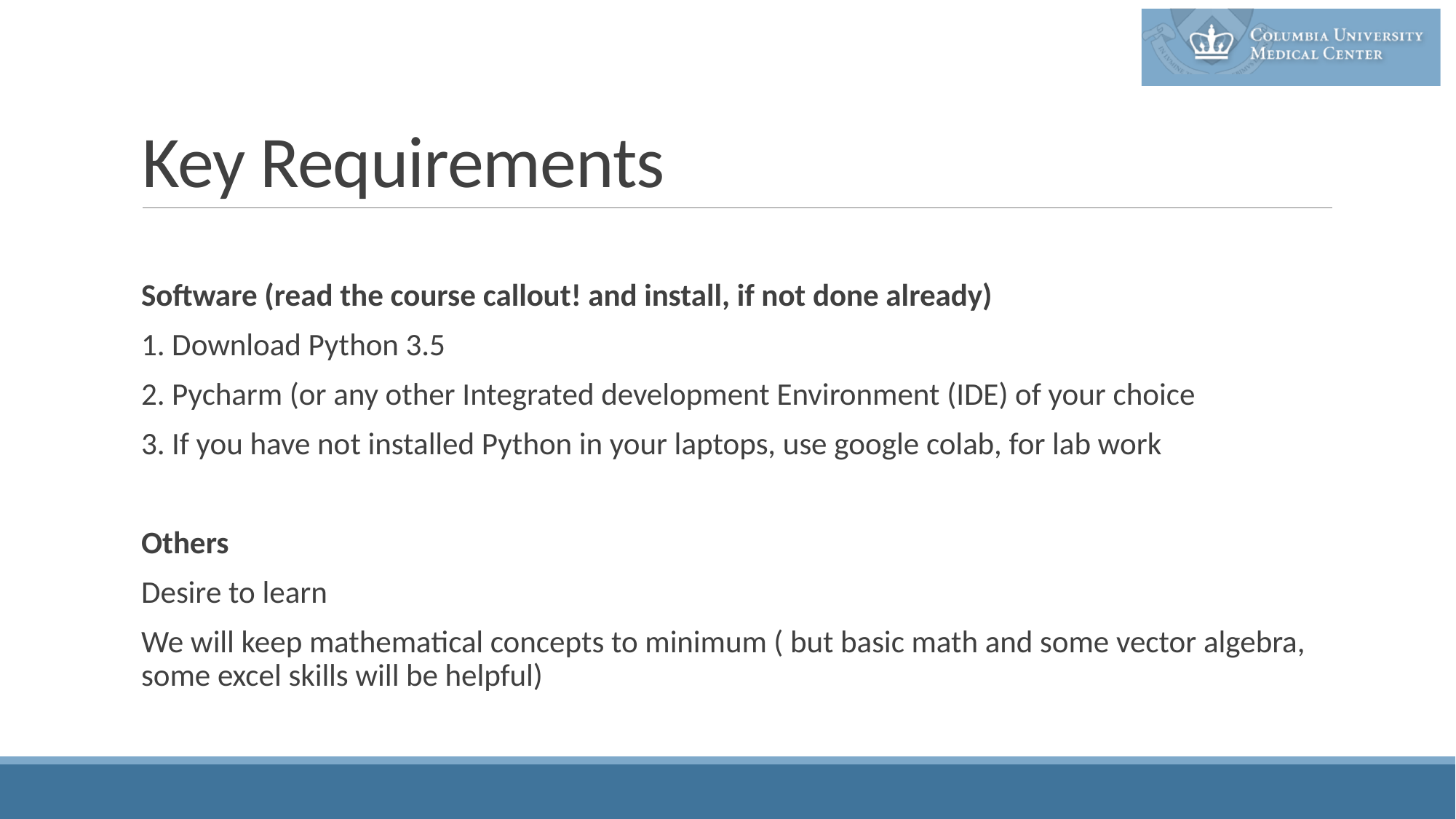

# Key Requirements

Software (read the course callout! and install, if not done already)
1. Download Python 3.5
2. Pycharm (or any other Integrated development Environment (IDE) of your choice
3. If you have not installed Python in your laptops, use google colab, for lab work

Others
Desire to learn
We will keep mathematical concepts to minimum ( but basic math and some vector algebra, some excel skills will be helpful)